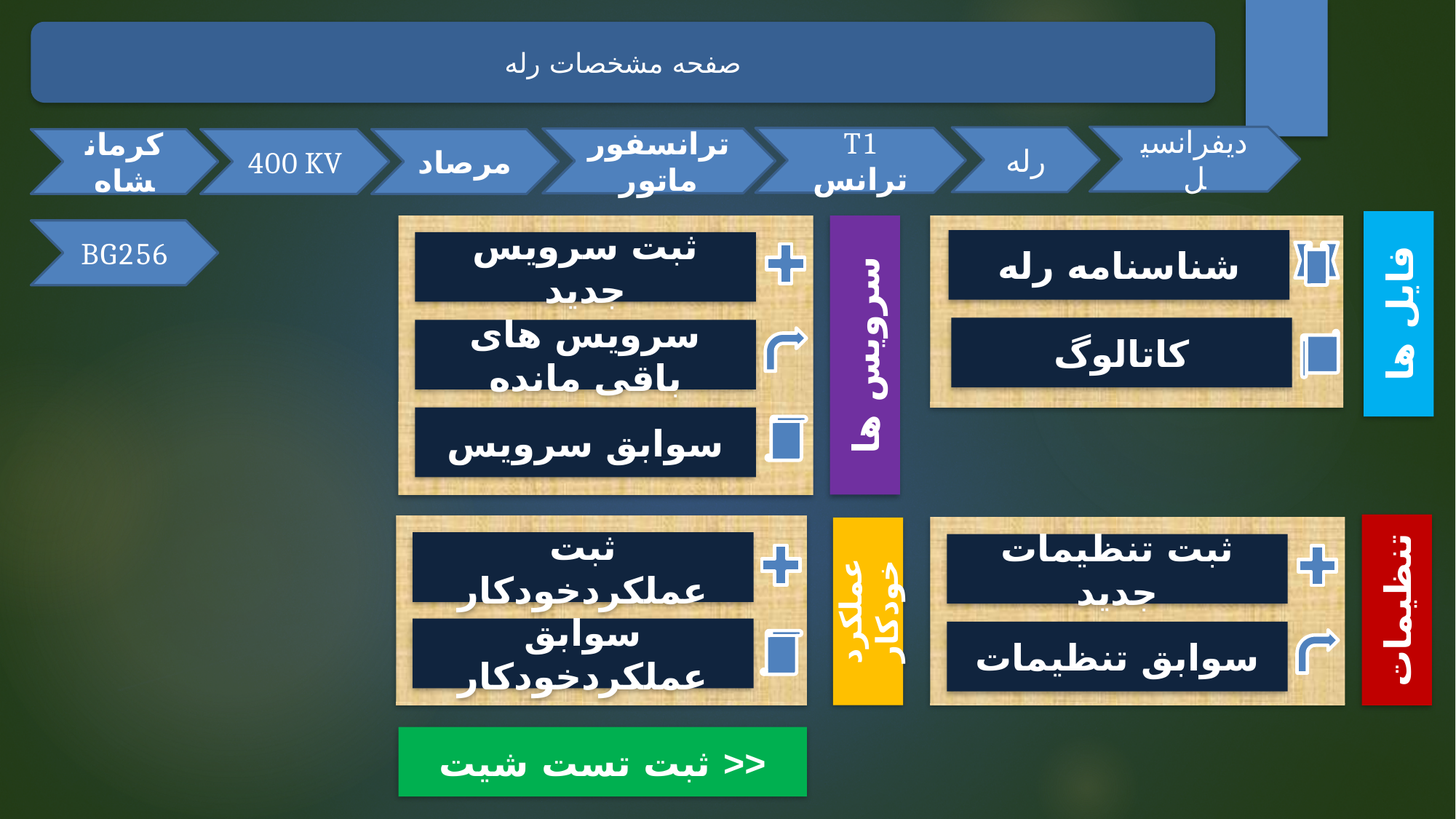

صفحه مشخصات رله
دیفرانسیل
رله
T1 ترانس
ترانسفورماتور
کرمانشاه
400 KV
مرصاد
فایل ها

سرویس ها

BG256
شناسنامه رله
ثبت سرویس جدید

کاتالوگ
سرویس های باقی مانده

سوابق سرویس

تنظیمات

عملکرد خودکار

ثبت عملکردخودکار
ثبت تنظیمات جدید

سوابق عملکردخودکار
سوابق تنظیمات

ثبت تست شیت >>